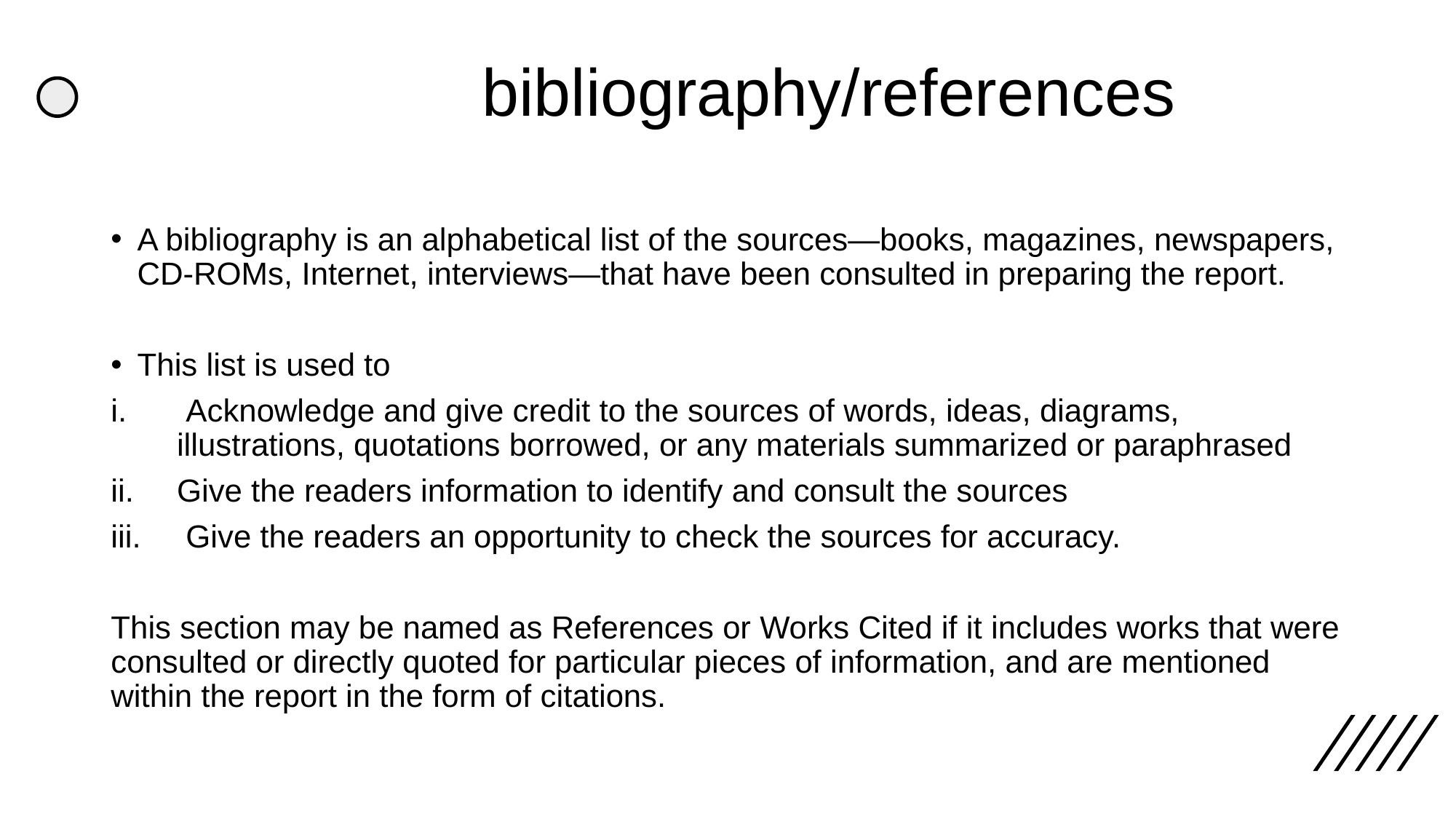

# bibliography/references
A bibliography is an alphabetical list of the sources—books, magazines, newspapers, CD-ROMs, Internet, interviews—that have been consulted in preparing the report.

This list is used to
 Acknowledge and give credit to the sources of words, ideas, diagrams, illustrations, quotations borrowed, or any materials summarized or paraphrased
Give the readers information to identify and consult the sources
 Give the readers an opportunity to check the sources for accuracy.

This section may be named as References or Works Cited if it includes works that were consulted or directly quoted for particular pieces of information, and are mentioned within the report in the form of citations.